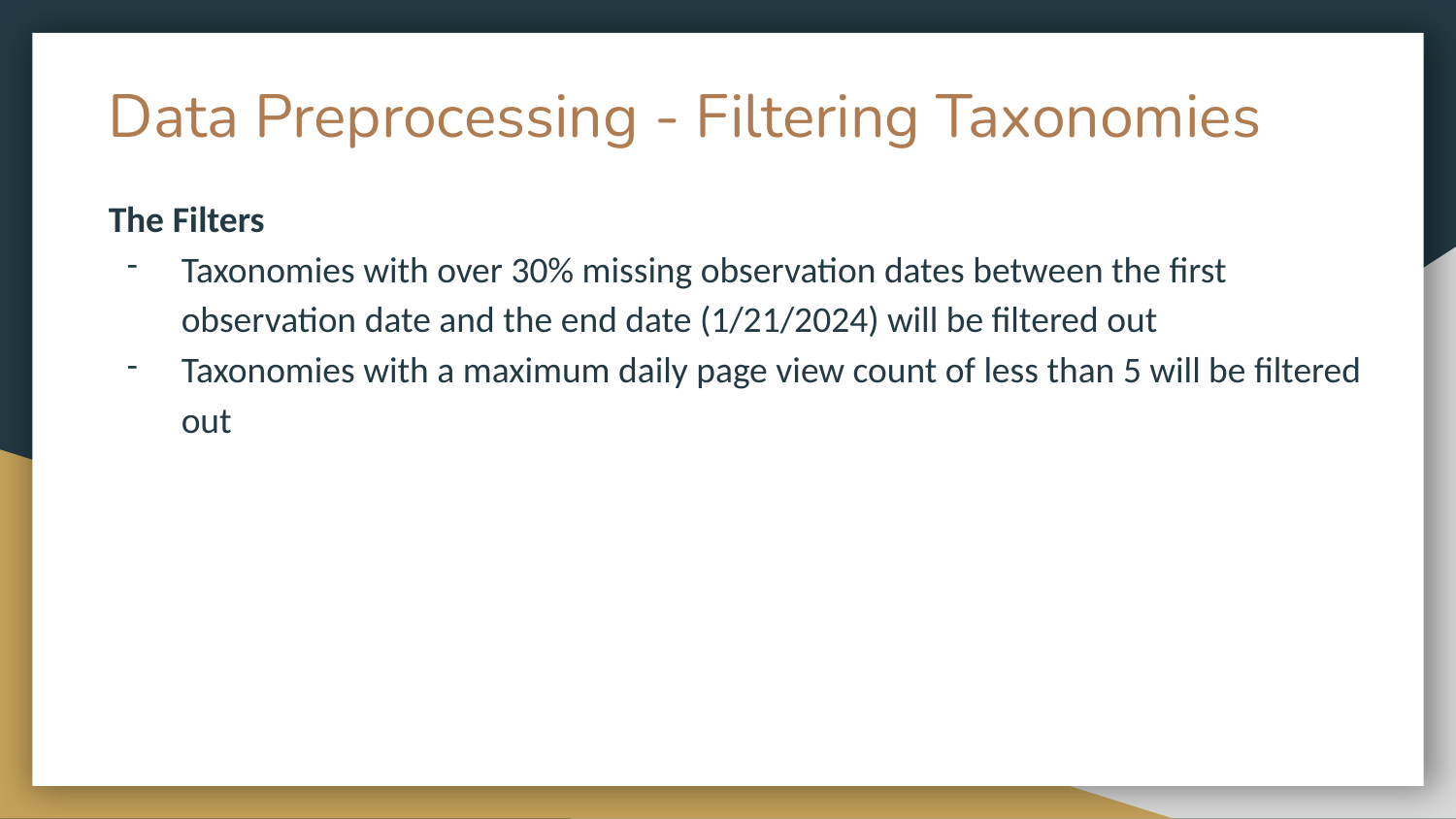

# Data Preprocessing - Filtering Taxonomies
The Filters
Taxonomies with over 30% missing observation dates between the first observation date and the end date (1/21/2024) will be filtered out
Taxonomies with a maximum daily page view count of less than 5 will be filtered out